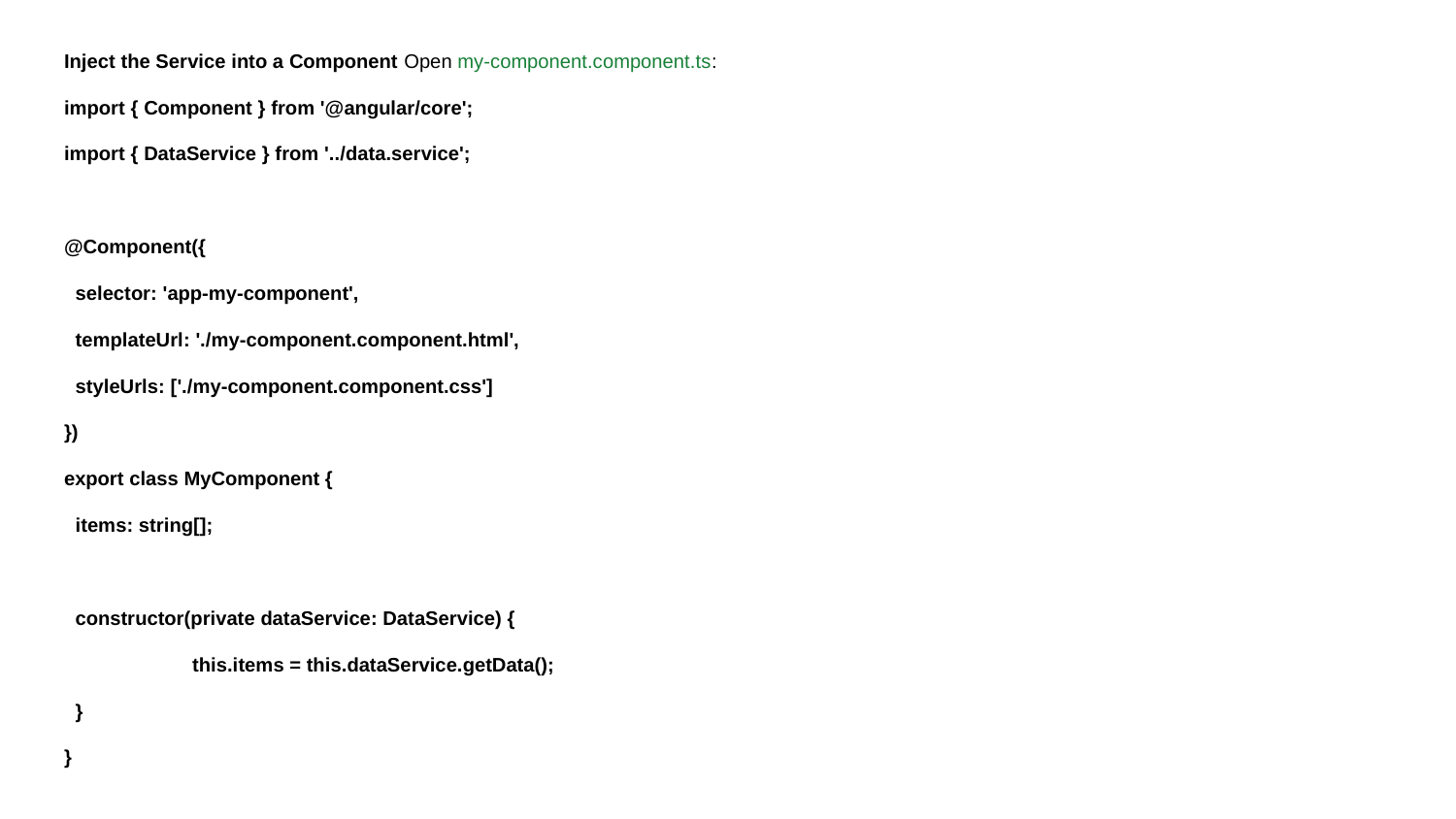

Inject the Service into a Component Open my-component.component.ts:
import { Component } from '@angular/core';
import { DataService } from '../data.service';

@Component({
  selector: 'app-my-component',
  templateUrl: './my-component.component.html',
  styleUrls: ['./my-component.component.css']
})
export class MyComponent {
  items: string[];

  constructor(private dataService: DataService) {
	this.items = this.dataService.getData();
  }
}